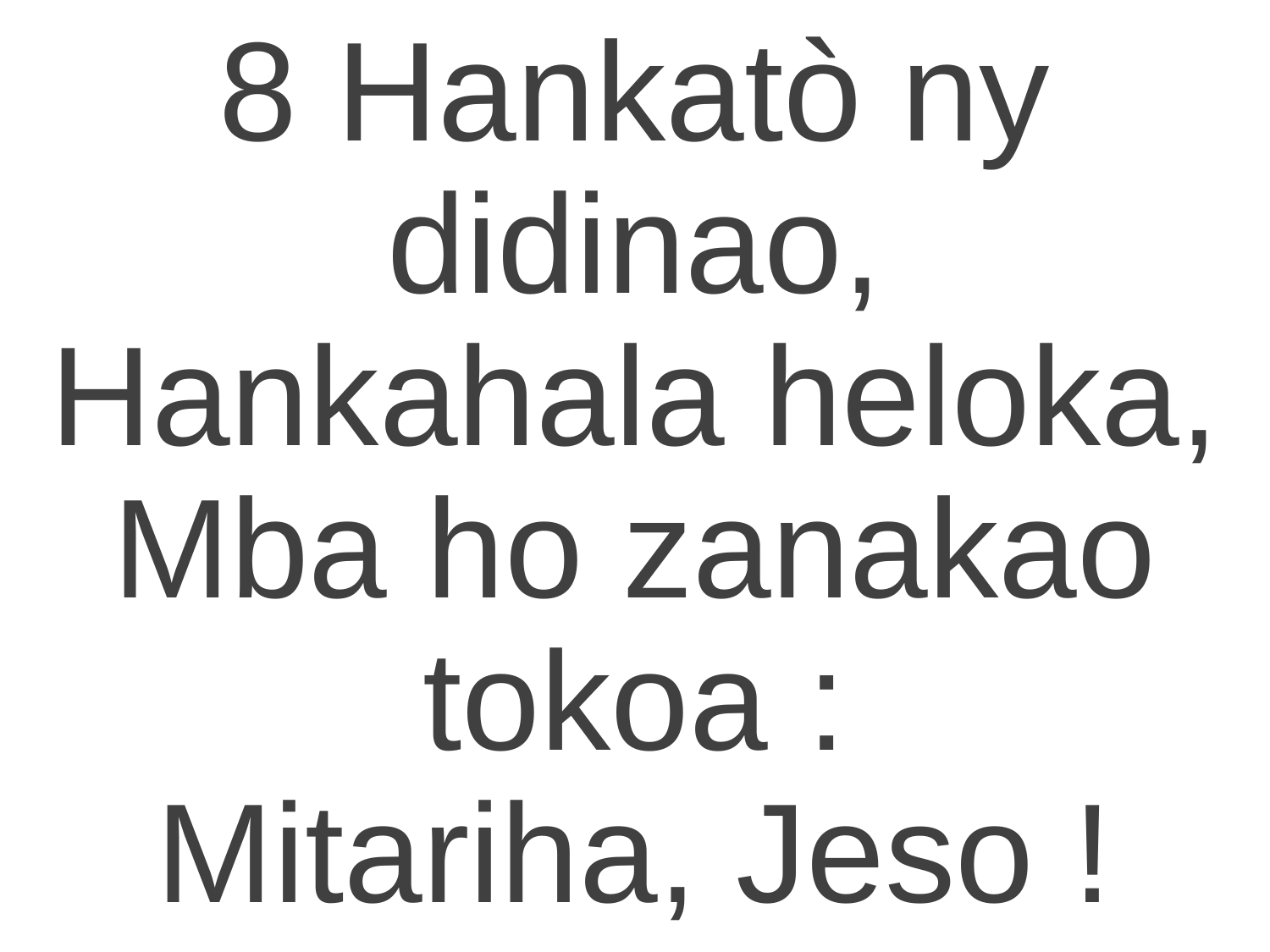

8 Hankatò ny didinao,
Hankahala heloka,
Mba ho zanakao tokoa :
Mitariha, Jeso !